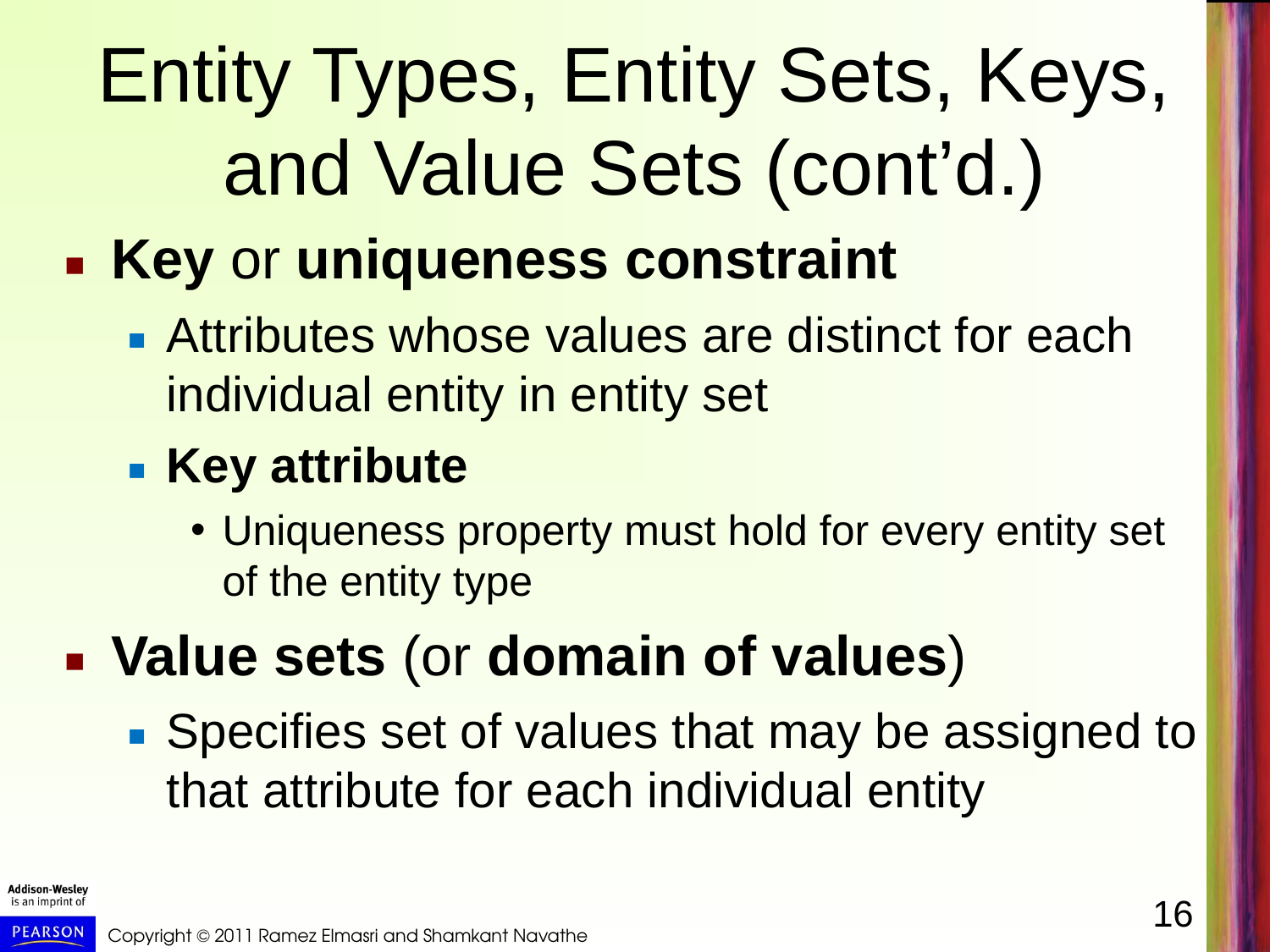

# Entity Types, Entity Sets, Keys, and Value Sets (cont’d.)
Key or uniqueness constraint
Attributes whose values are distinct for each individual entity in entity set
Key attribute
Uniqueness property must hold for every entity set of the entity type
Value sets (or domain of values)
Specifies set of values that may be assigned to that attribute for each individual entity

16